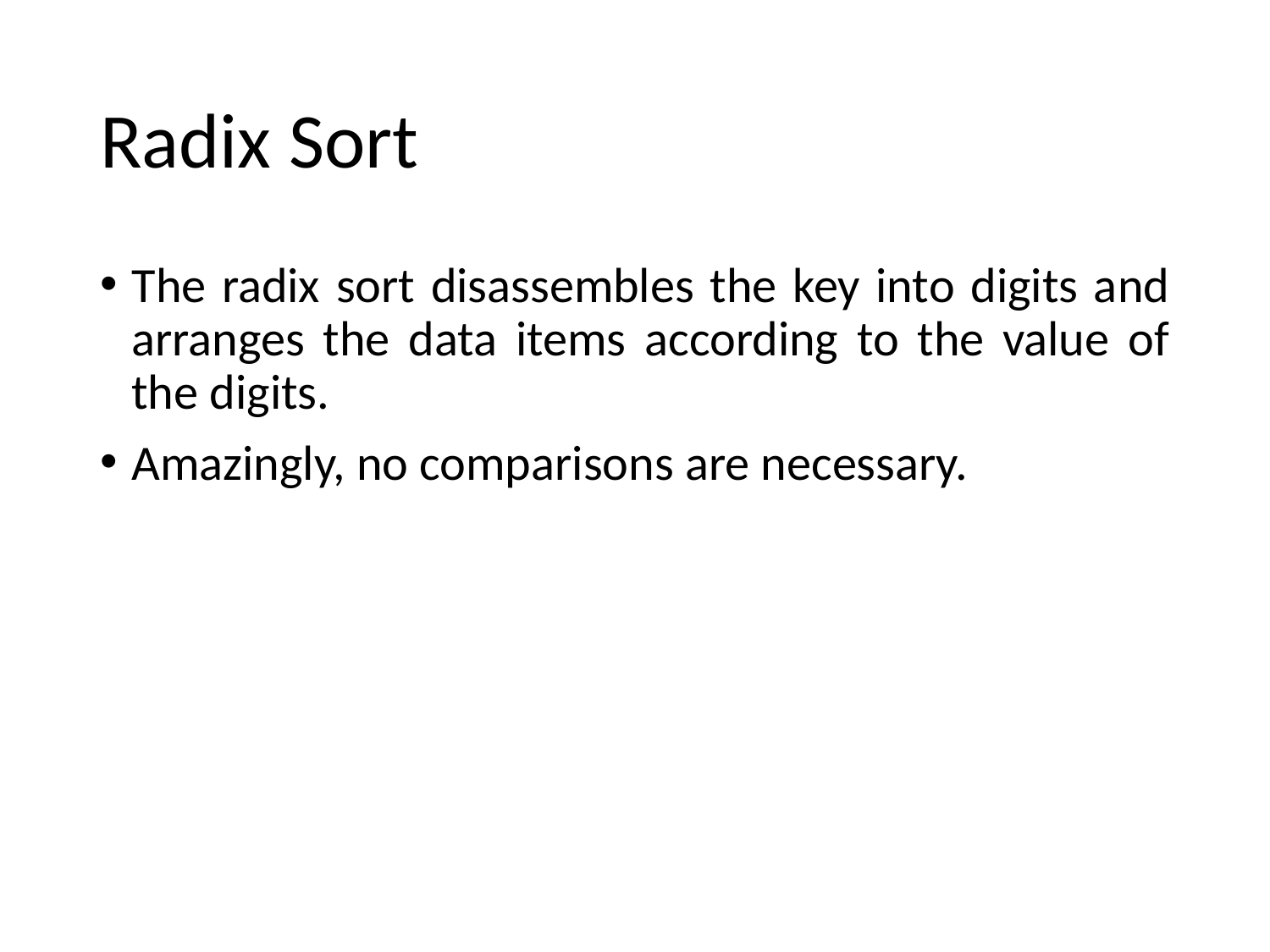

# Radix Sort
The radix sort disassembles the key into digits and arranges the data items according to the value of the digits.
Amazingly, no comparisons are necessary.